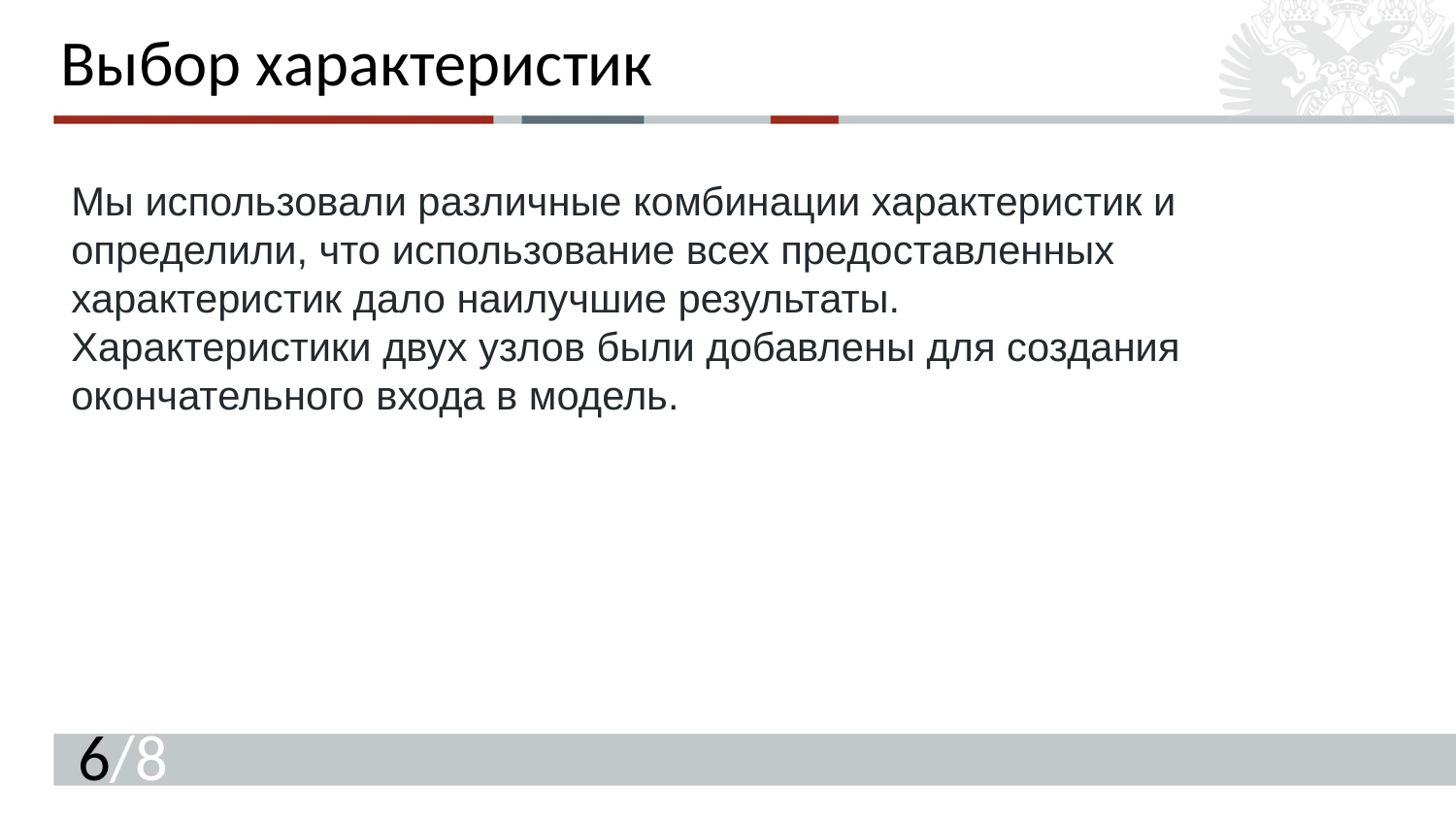

# Выбор характеристик
Мы использовали различные комбинации характеристик и определили, что использование всех предоставленных характеристик дало наилучшие результаты.
Характеристики двух узлов были добавлены для создания окончательного входа в модель.
6/8